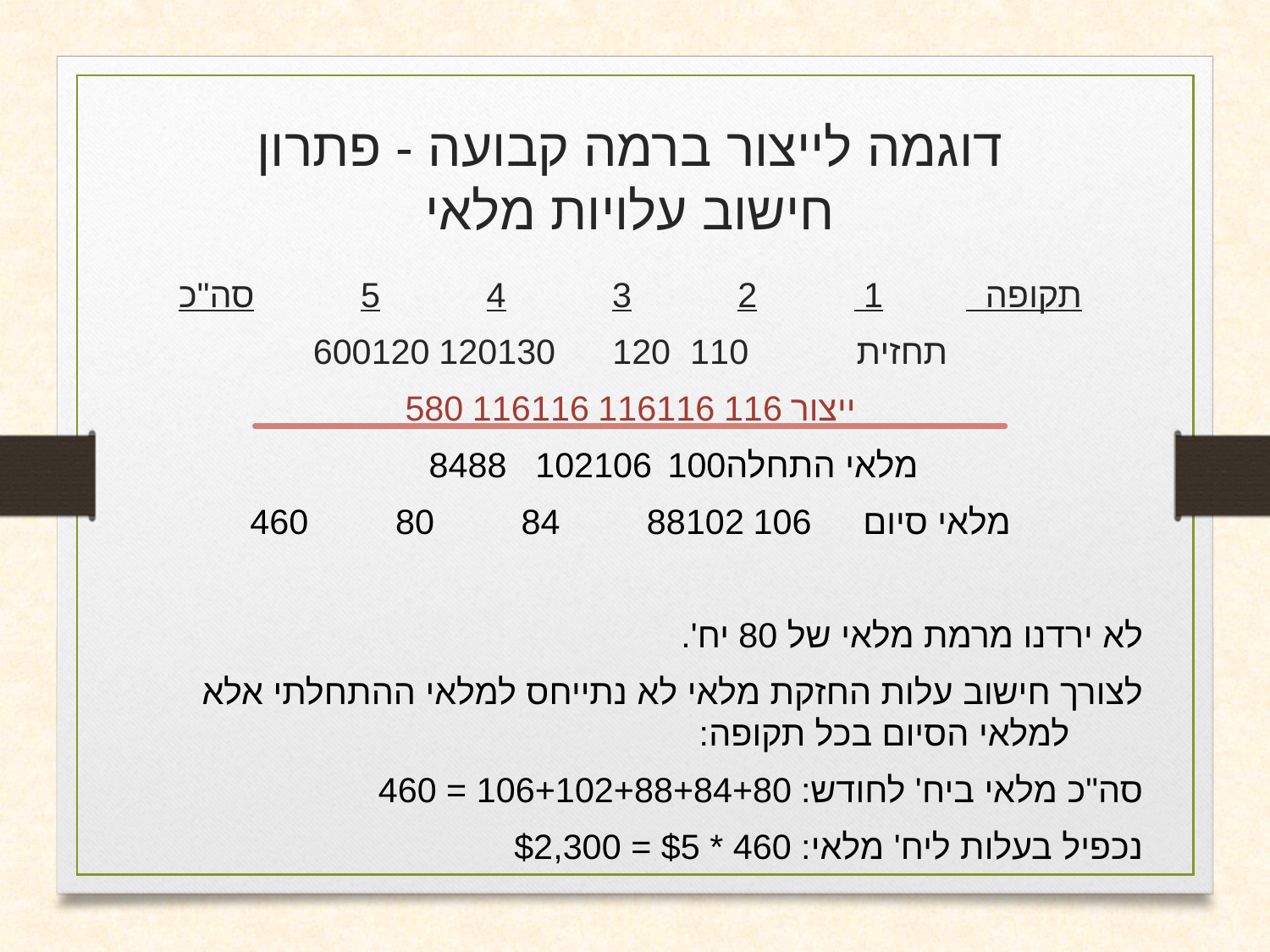

# דוגמה לייצור ברמה קבועה - פתרון חישוב עלויות מלאי
תקופה  		1 		2		3		4		5		סה"כ
תחזית  		110  	120	130	120	120	600
ייצור				116	116	116	116	116	580
מלאי התחלה	100	106	102	88		84
מלאי סיום		106	102	88		84		80		460

לא ירדנו מרמת מלאי של 80 יח'.
לצורך חישוב עלות החזקת מלאי לא נתייחס למלאי ההתחלתי אלא למלאי הסיום בכל תקופה:
סה"כ מלאי ביח' לחודש: 	106+102+88+84+80 = 460
נכפיל בעלות ליח' מלאי: 	460 * $5 = $2,300